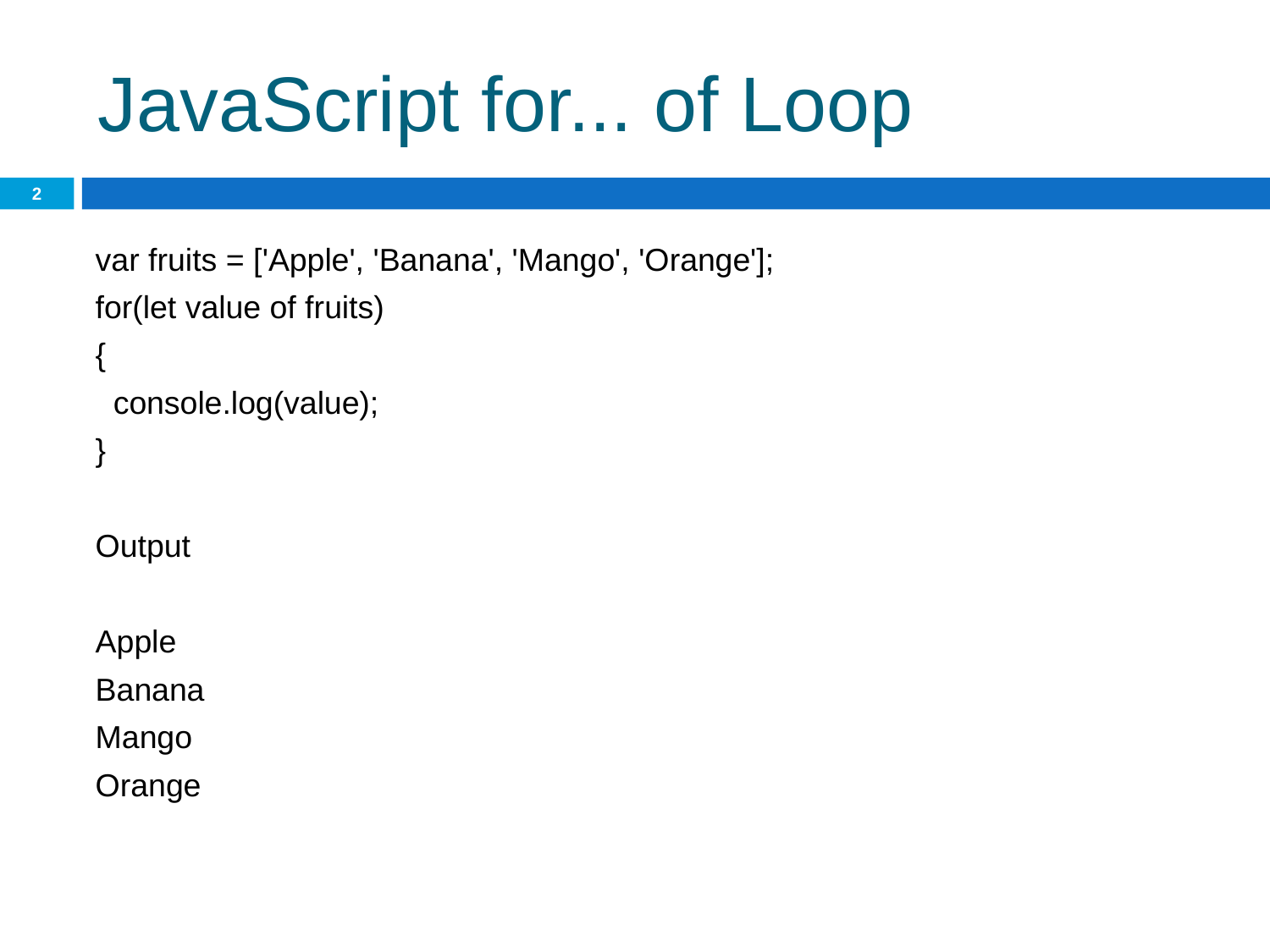

# JavaScript for... of Loop
2
var fruits = ['Apple', 'Banana', 'Mango', 'Orange'];
for(let value of fruits)
{
  console.log(value);
}

Output

Apple
Banana
Mango
Orange